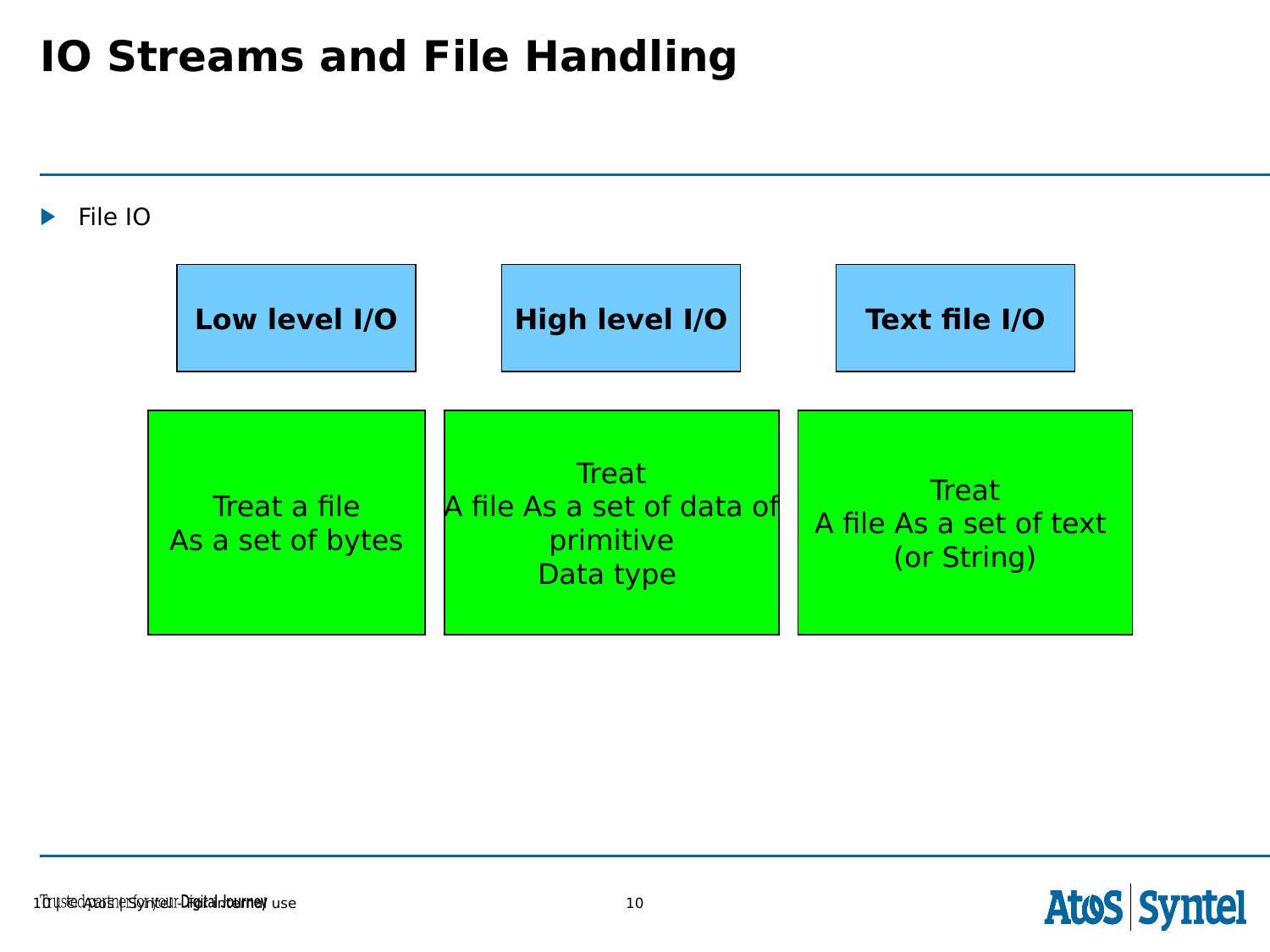

# IO Streams and File Handling
File IO

Low level I/O
High level I/O
Text file I/O
Treat a file
As a set of bytes
Treat
A file As a set of data of
primitive
Data type
Treat
A file As a set of text
(or String)